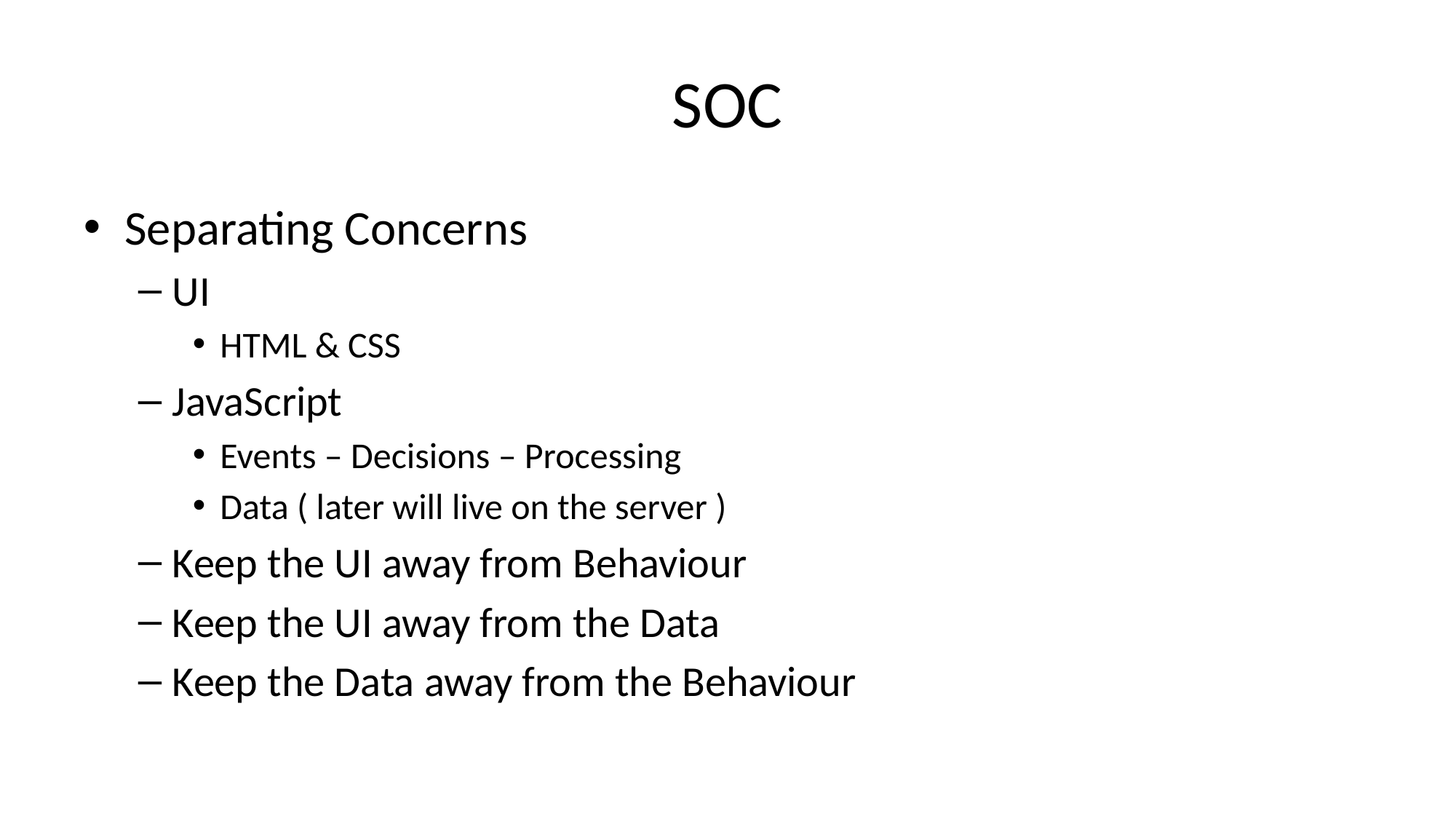

# SOC
Separating Concerns
UI
HTML & CSS
JavaScript
Events – Decisions – Processing
Data ( later will live on the server )
Keep the UI away from Behaviour
Keep the UI away from the Data
Keep the Data away from the Behaviour